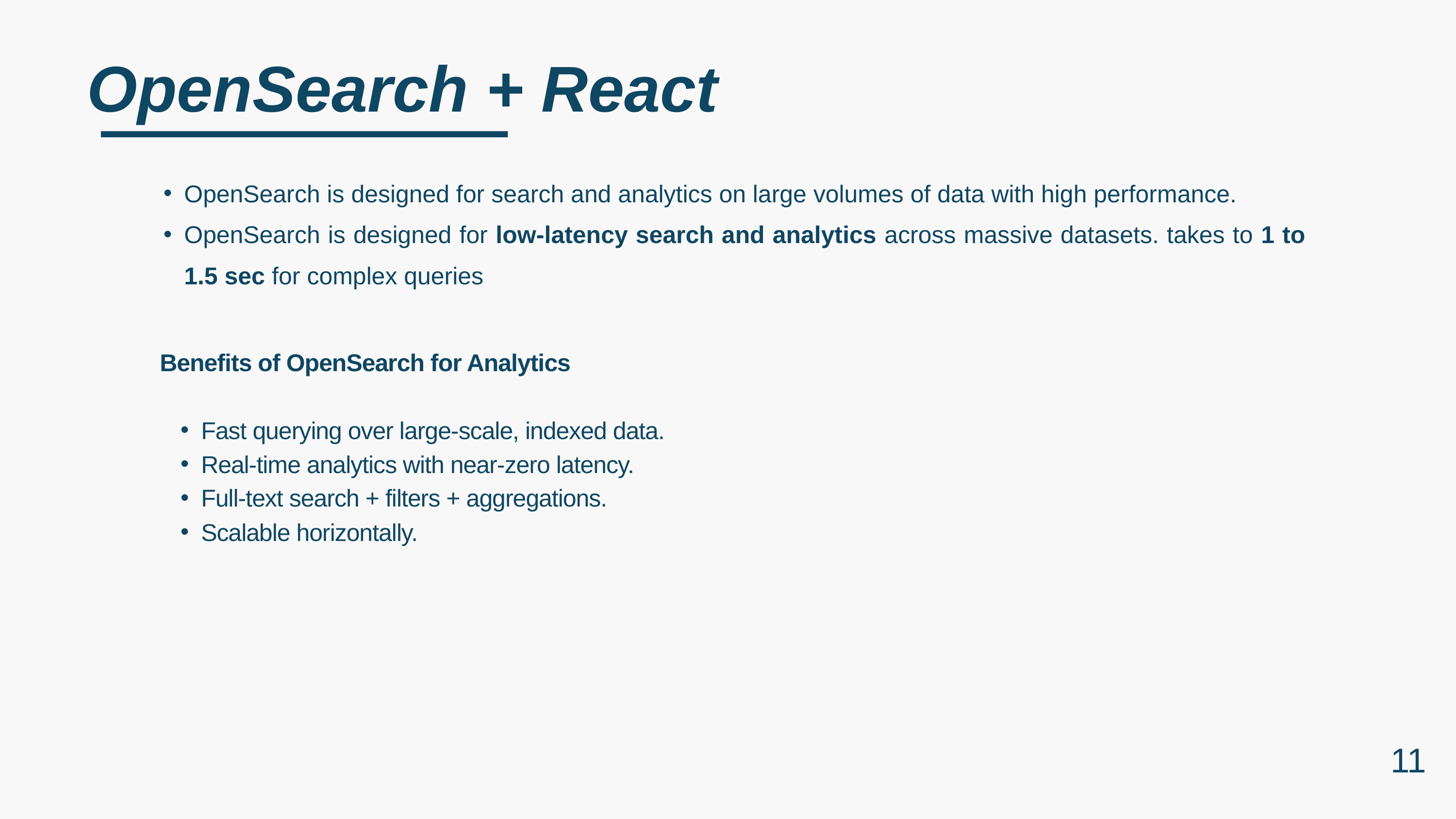

OpenSearch + React

OpenSearch is designed for search and analytics on large volumes of data with high performance.
OpenSearch is designed for low-latency search and analytics across massive datasets. takes to 1 to  1.5 sec for complex queries

Benefits of OpenSearch for Analytics

Fast querying over large-scale, indexed data.
Real-time analytics with near-zero latency.
Full-text search + filters + aggregations.
Scalable horizontally.

11